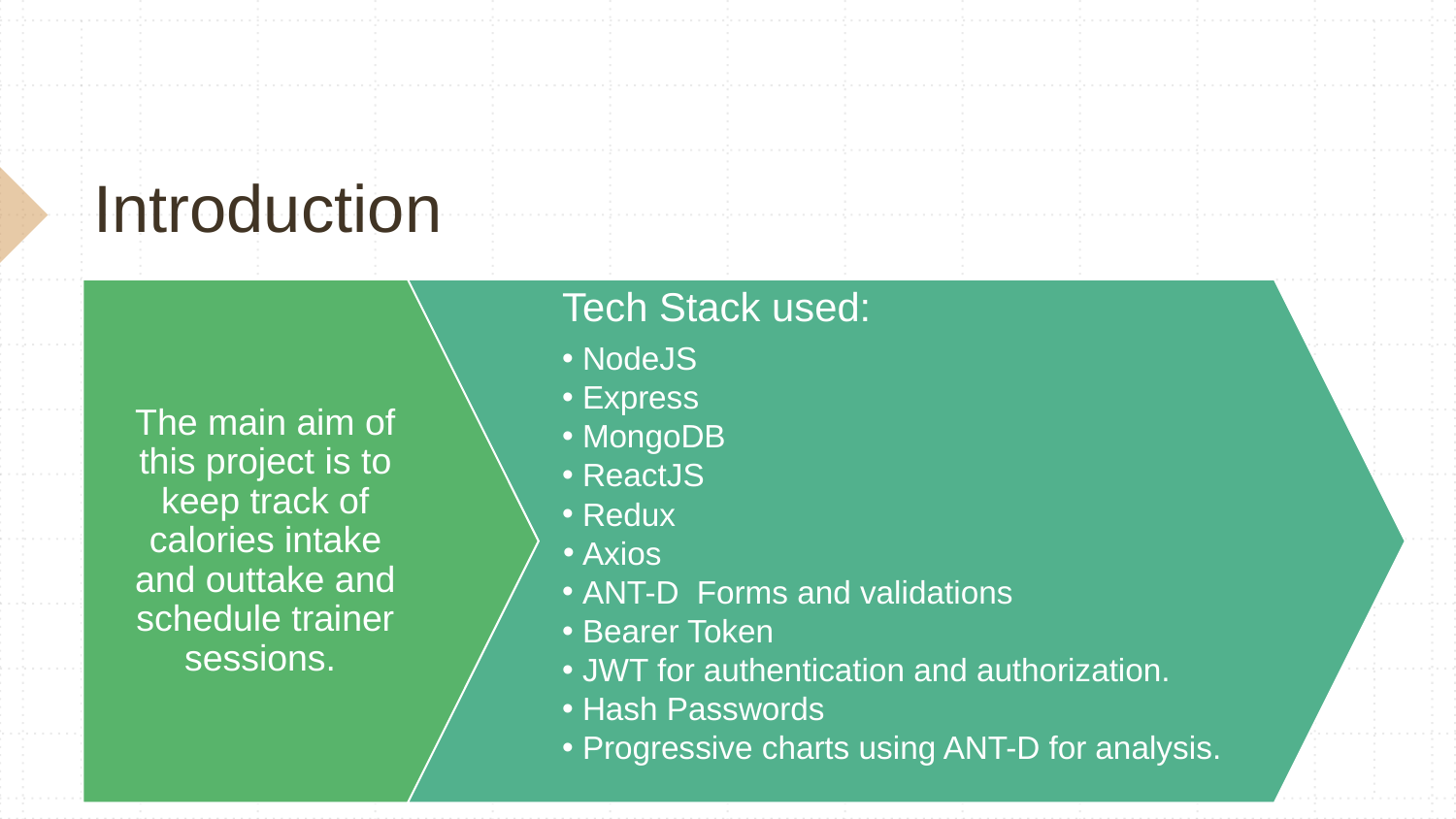

# Introduction

The main aim of this project is to keep track of calories intake and outtake and schedule trainer sessions.

Tech Stack used:
NodeJS
Express
MongoDB
ReactJS
Redux
Axios
ANT-D  Forms and validations
Bearer Token
JWT for authentication and authorization.
Hash Passwords
Progressive charts using ANT-D for analysis.